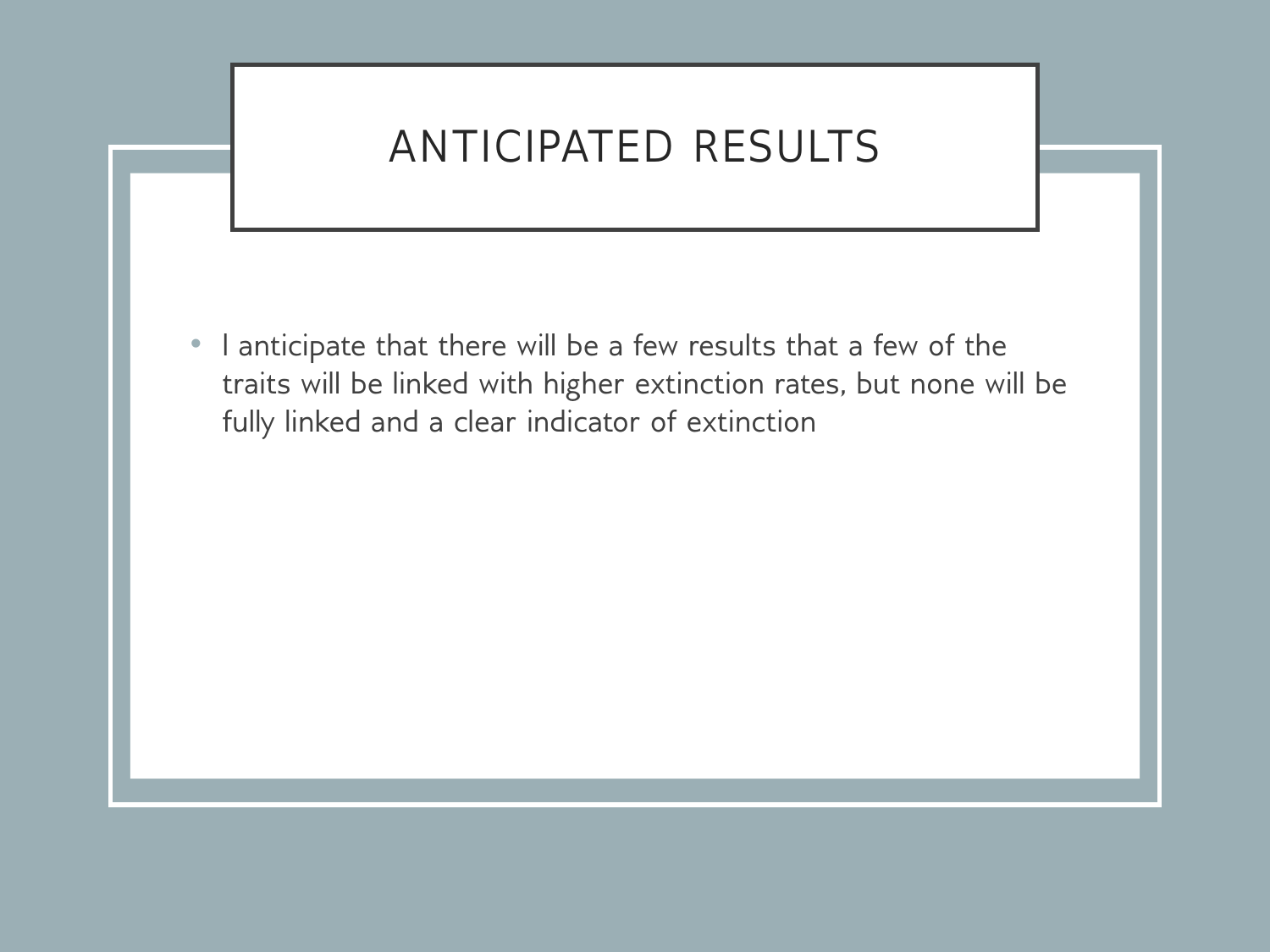

# Anticipated Results

I anticipate that there will be a few results that a few of the traits will be linked with higher extinction rates, but none will be fully linked and a clear indicator of extinction